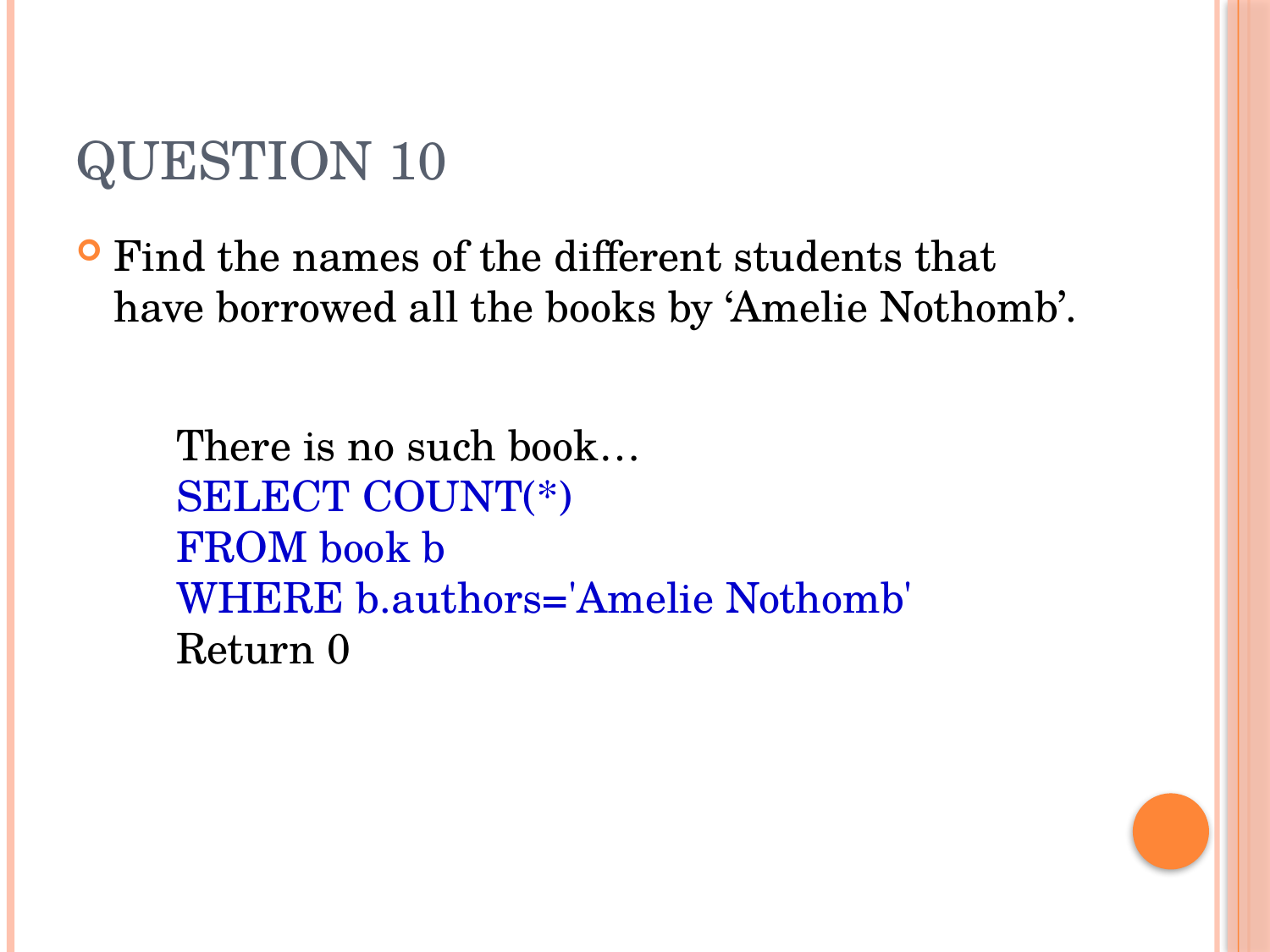

# Question 10
Find the names of the different students that have borrowed all the books by ‘Amelie Nothomb’.

There is no such book…
SELECT COUNT(*)
FROM book b
WHERE b.authors='Amelie Nothomb'
Return 0